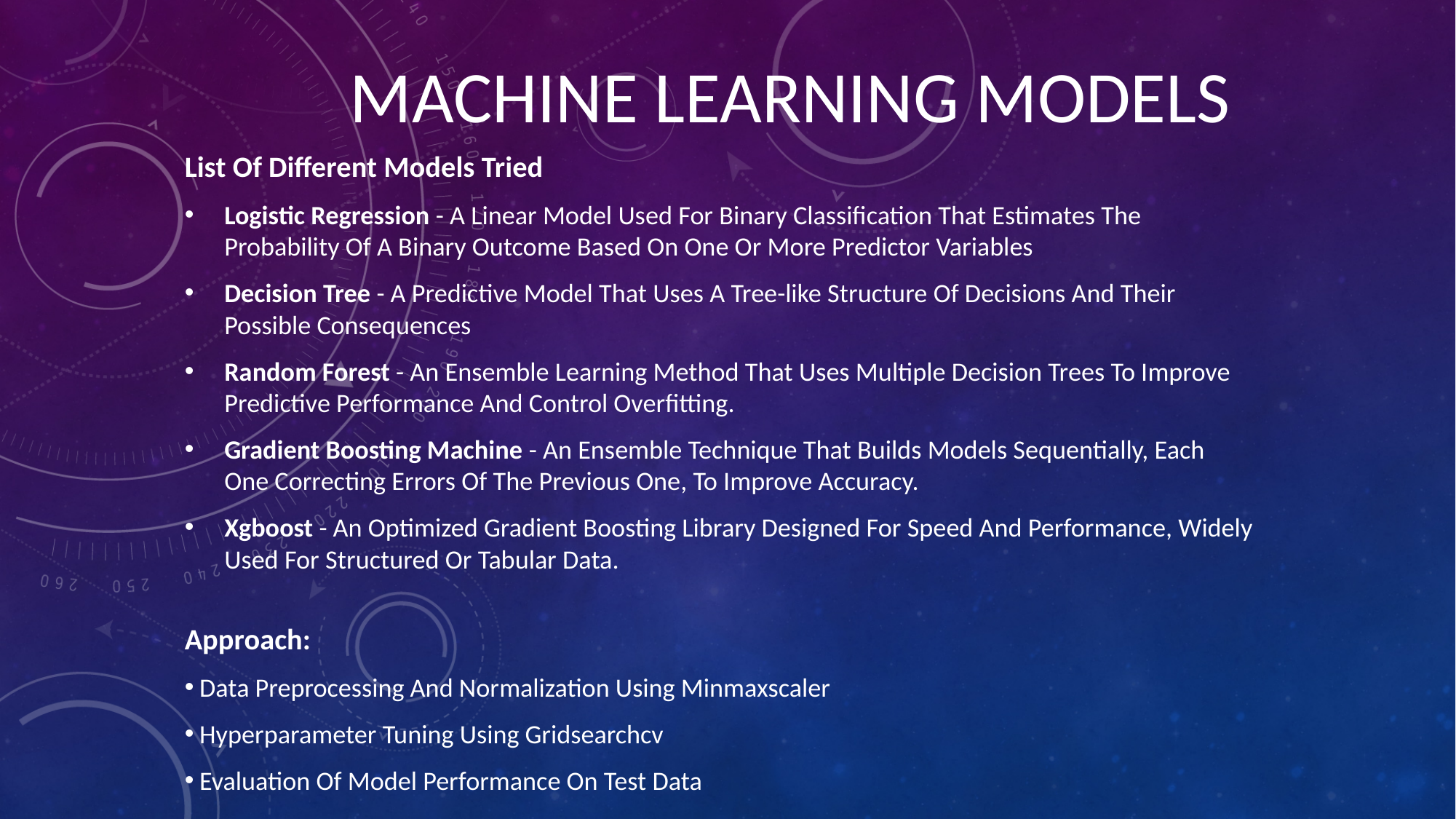

# Machine Learning Models
List Of Different Models Tried
Logistic Regression - A Linear Model Used For Binary Classification That Estimates The Probability Of A Binary Outcome Based On One Or More Predictor Variables
Decision Tree - A Predictive Model That Uses A Tree-like Structure Of Decisions And Their Possible Consequences
Random Forest - An Ensemble Learning Method That Uses Multiple Decision Trees To Improve Predictive Performance And Control Overfitting.
Gradient Boosting Machine - An Ensemble Technique That Builds Models Sequentially, Each One Correcting Errors Of The Previous One, To Improve Accuracy.
Xgboost - An Optimized Gradient Boosting Library Designed For Speed And Performance, Widely Used For Structured Or Tabular Data.
Approach:
 Data Preprocessing And Normalization Using Minmaxscaler
 Hyperparameter Tuning Using Gridsearchcv
 Evaluation Of Model Performance On Test Data